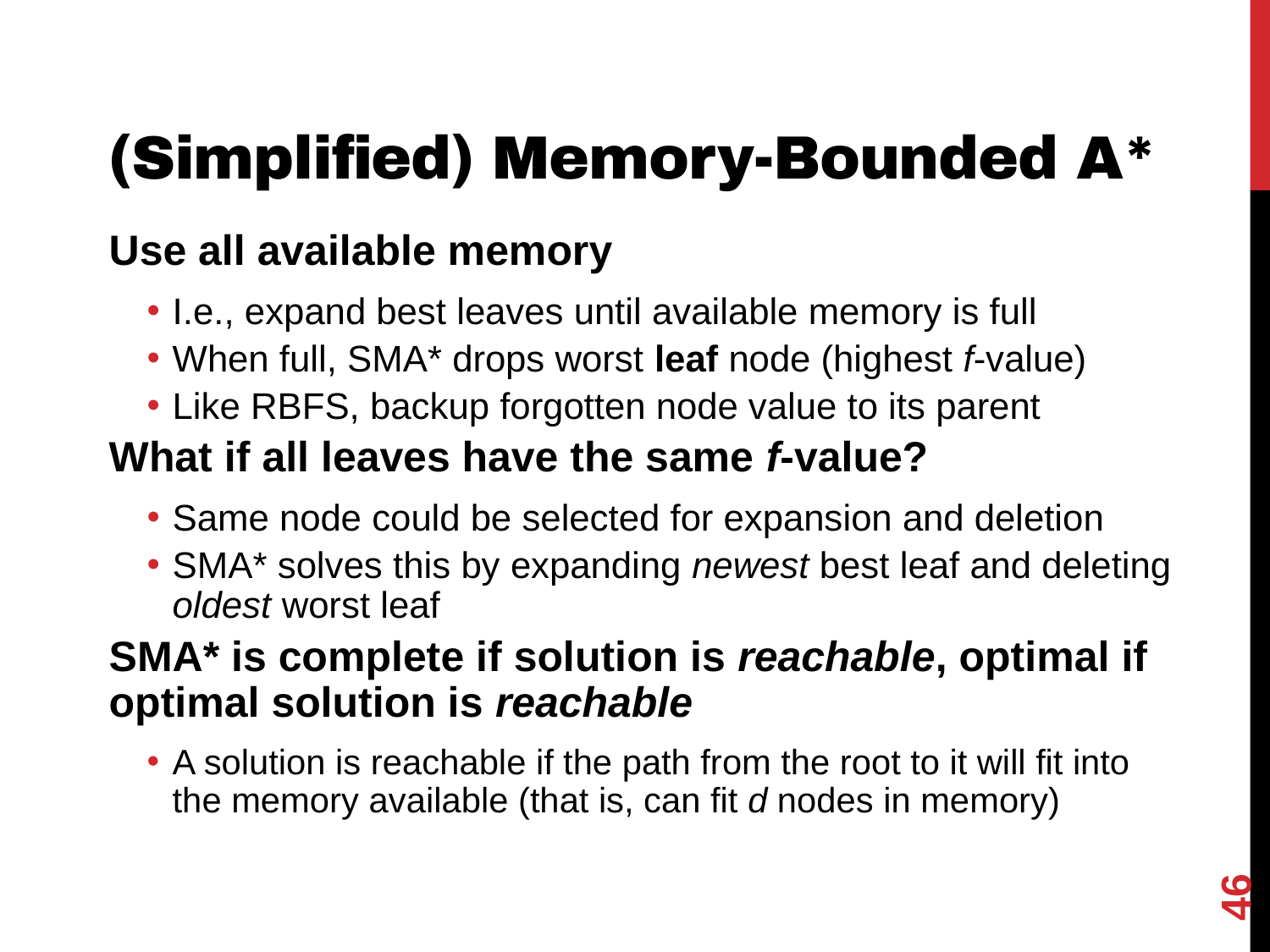

# (Simplified) Memory-Bounded A*
Use all available memory
I.e., expand best leaves until available memory is full
When full, SMA* drops worst leaf node (highest f-value)
Like RBFS, backup forgotten node value to its parent
What if all leaves have the same f-value?
Same node could be selected for expansion and deletion
SMA* solves this by expanding newest best leaf and deleting oldest worst leaf
SMA* is complete if solution is reachable, optimal if optimal solution is reachable
A solution is reachable if the path from the root to it will fit into the memory available (that is, can fit d nodes in memory)
46